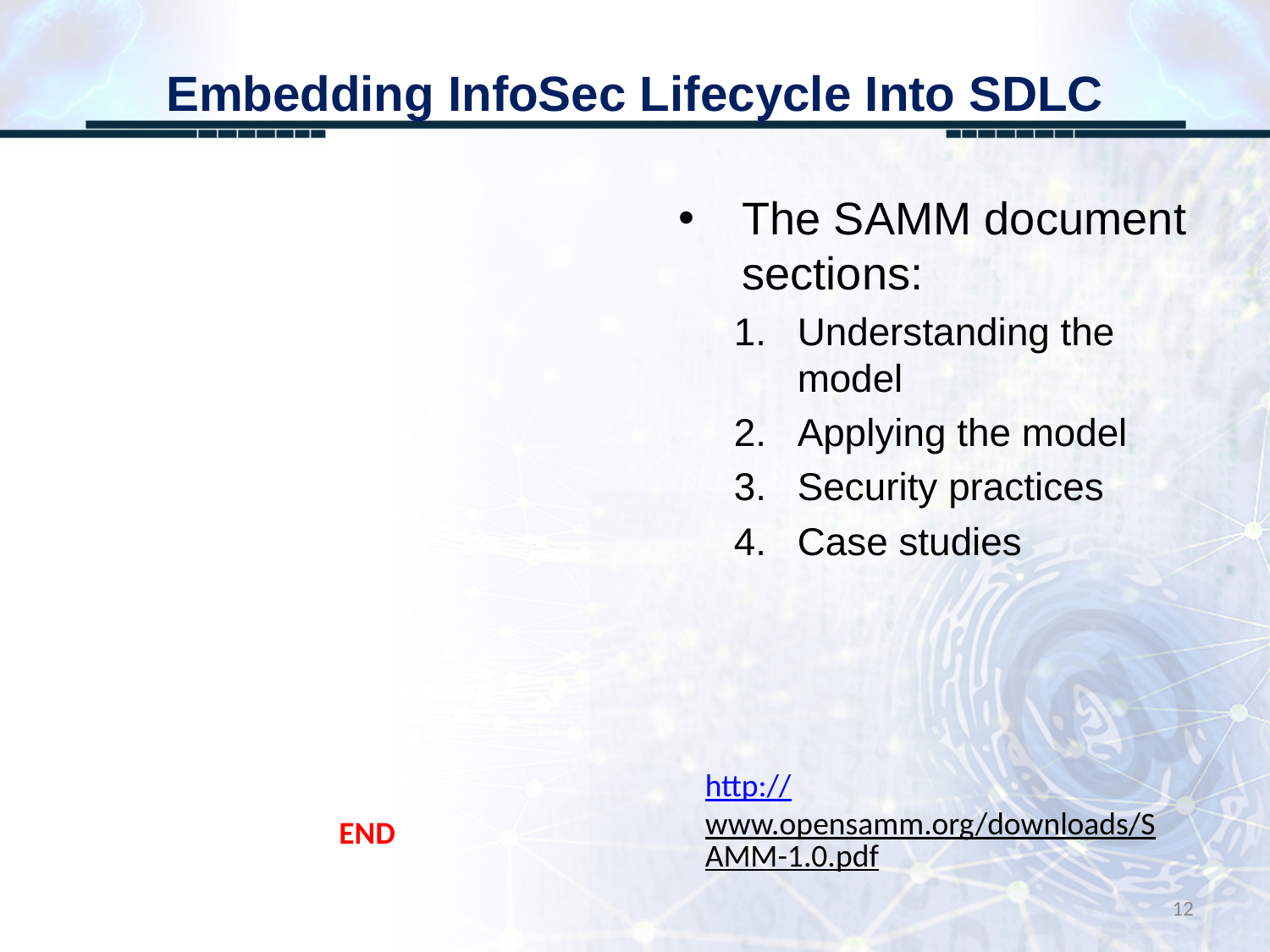

# Embedding InfoSec Lifecycle Into SDLC
The SAMM document sections:
Understanding the model
Applying the model
Security practices
Case studies
http://www.opensamm.org/downloads/SAMM-1.0.pdf
END
12